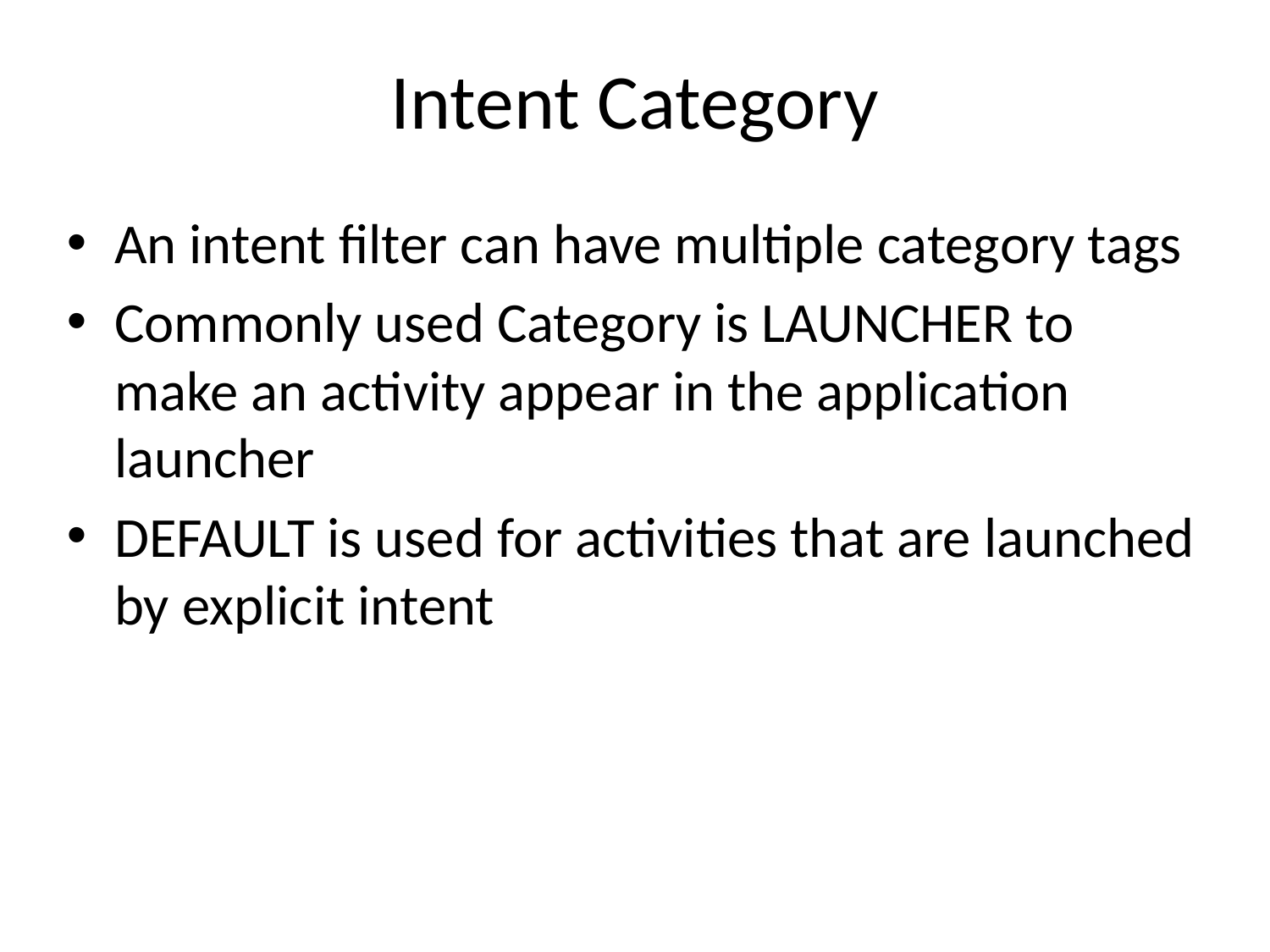

# Intent Category
An intent filter can have multiple category tags
Commonly used Category is LAUNCHER to make an activity appear in the application launcher
DEFAULT is used for activities that are launched by explicit intent